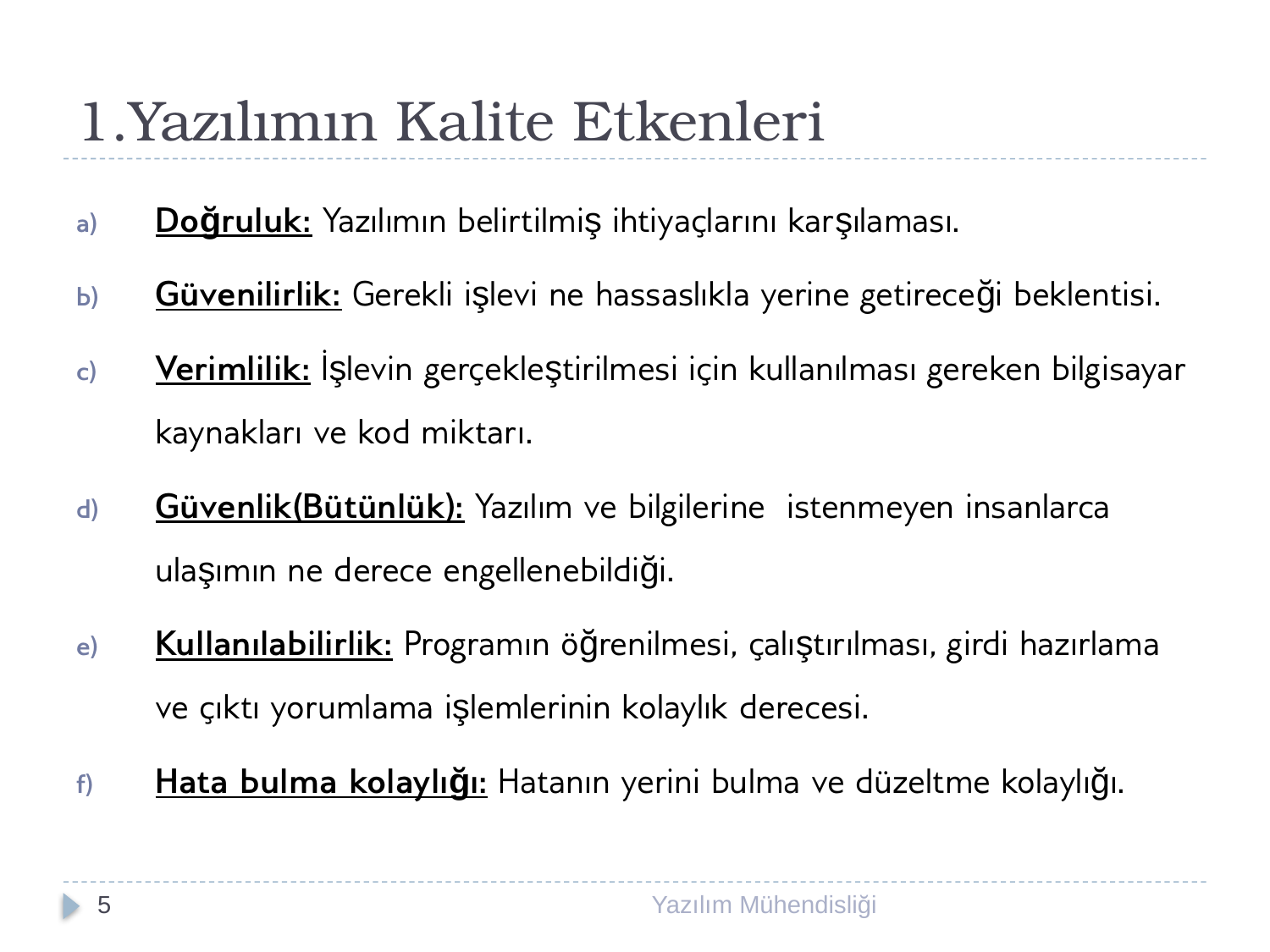

# 1.Yazılımın Kalite Etkenleri
Doğruluk: Yazılımın belirtilmiş ihtiyaçlarını karşılaması.
Güvenilirlik: Gerekli işlevi ne hassaslıkla yerine getireceği beklentisi.
Verimlilik: İşlevin gerçekleştirilmesi için kullanılması gereken bilgisayar kaynakları ve kod miktarı.
Güvenlik(Bütünlük): Yazılım ve bilgilerine  istenmeyen insanlarca ulaşımın ne derece engellenebildiği.
Kullanılabilirlik: Programın öğrenilmesi, çalıştırılması, girdi hazırlama ve çıktı yorumlama işlemlerinin kolaylık derecesi.
Hata bulma kolaylığı: Hatanın yerini bulma ve düzeltme kolaylığı.
5
Yazılım Mühendisliği